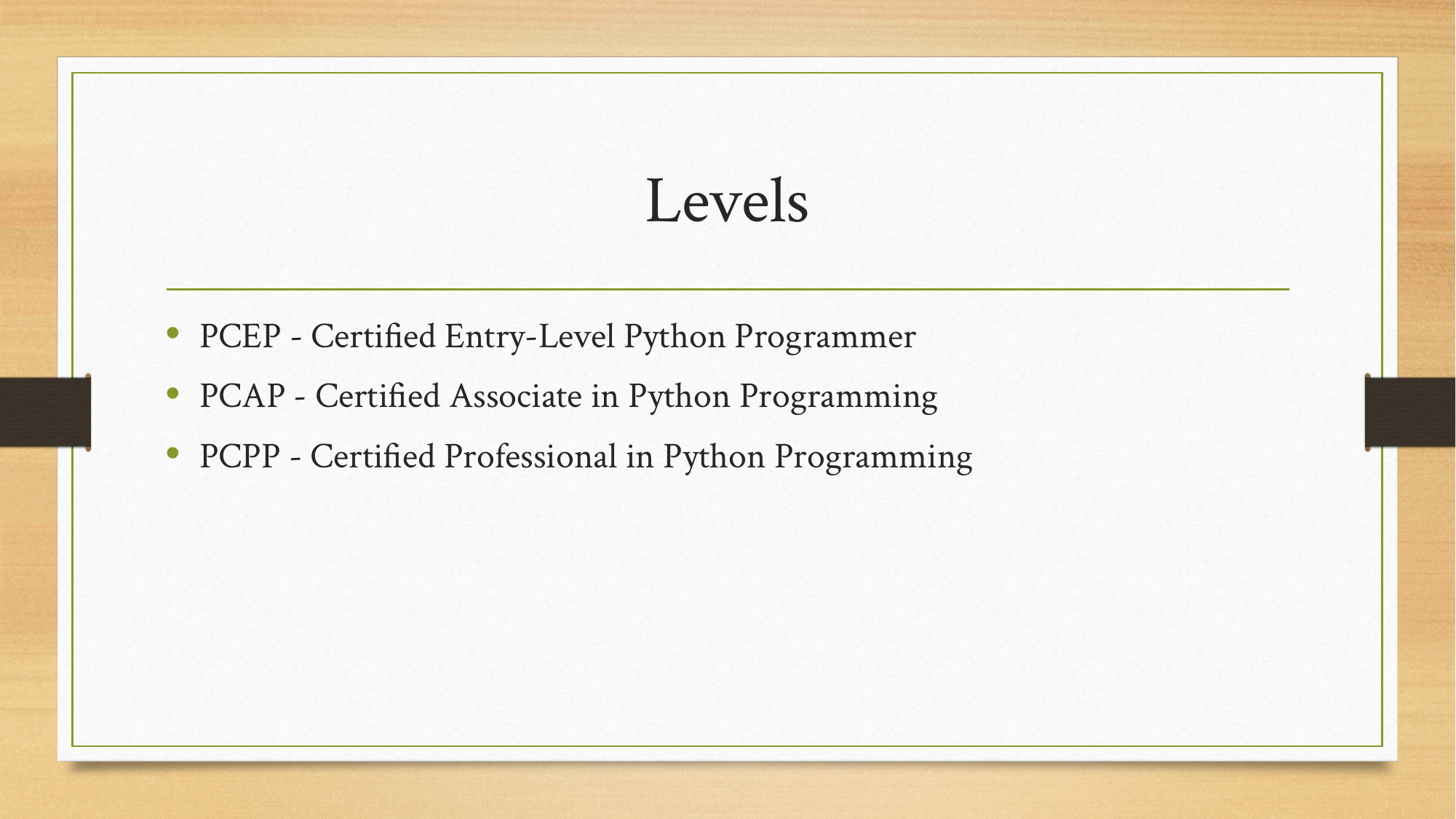

# Levels
PCEP - Certified Entry-Level Python Programmer
PCAP - Certified Associate in Python Programming
PCPP - Certified Professional in Python Programming